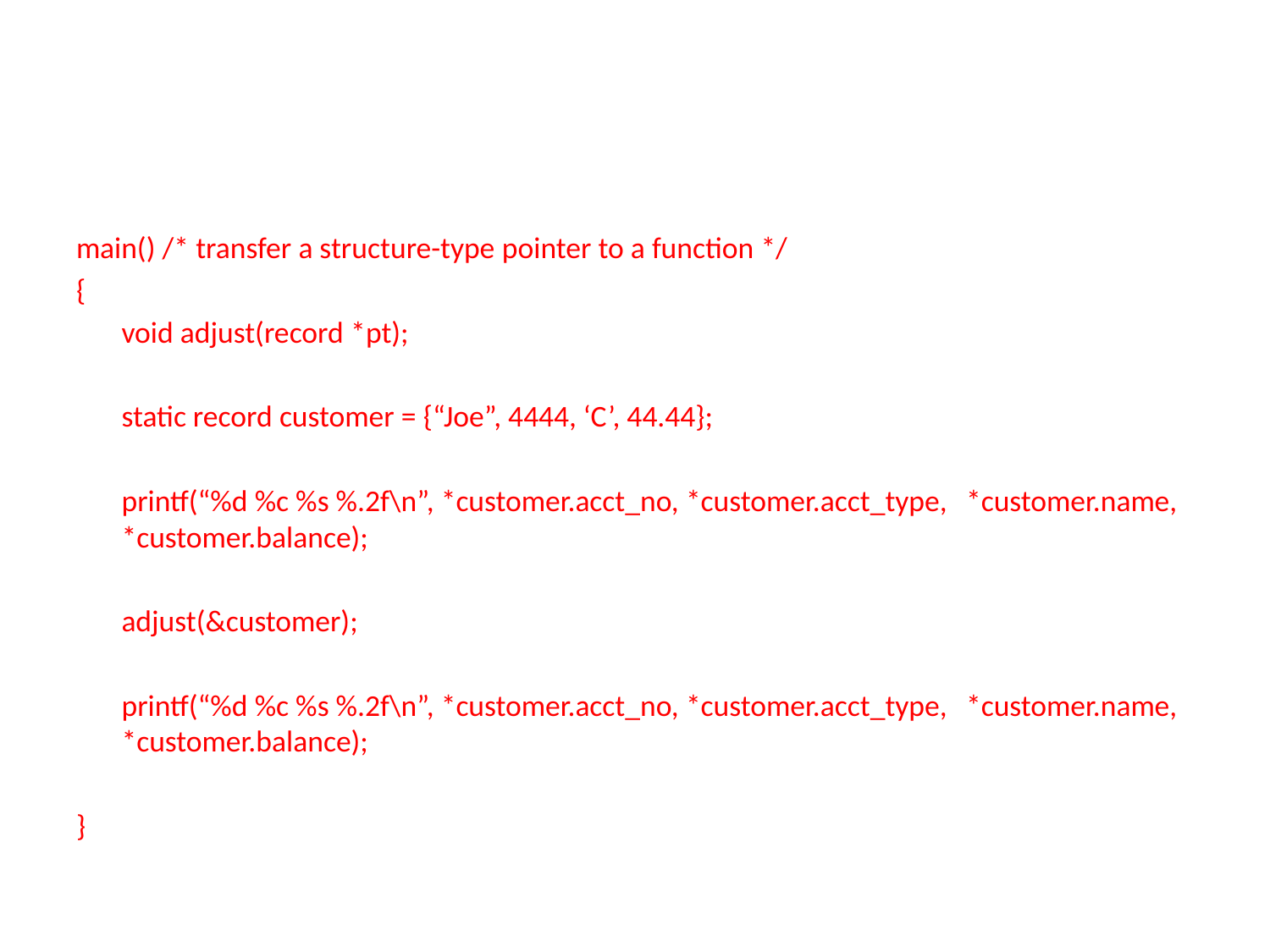

#
main() /* transfer a structure-type pointer to a function */
{
	void adjust(record *pt);

	static record customer = {“Joe”, 4444, ‘C’, 44.44};

	printf(“%d %c %s %.2f\n”, *customer.acct_no, *customer.acct_type, 				*customer.name, *customer.balance);

	adjust(&customer);

	printf(“%d %c %s %.2f\n”, *customer.acct_no, *customer.acct_type, 				*customer.name, *customer.balance);

}